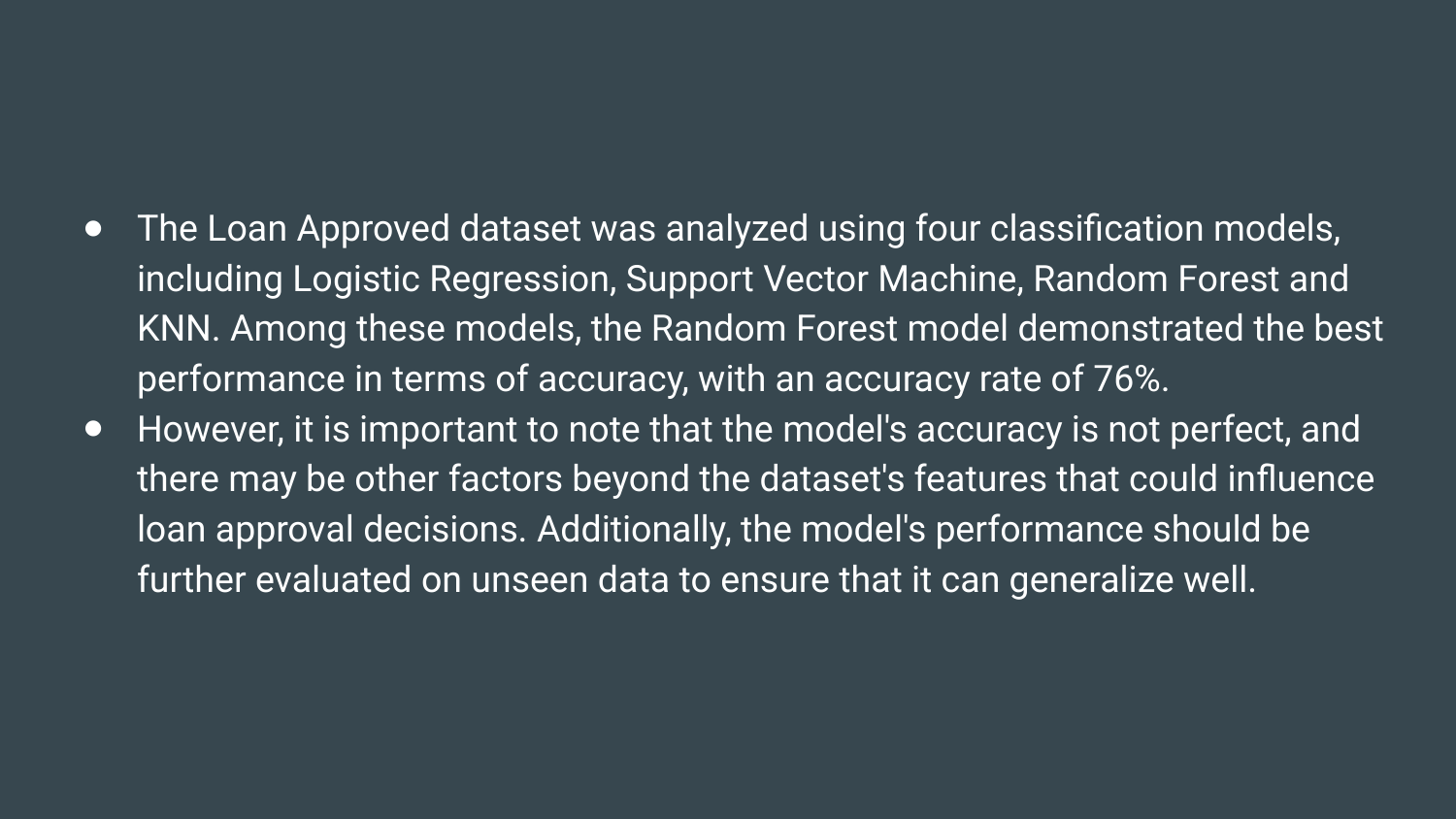

The Loan Approved dataset was analyzed using four classification models, including Logistic Regression, Support Vector Machine, Random Forest and KNN. Among these models, the Random Forest model demonstrated the best performance in terms of accuracy, with an accuracy rate of 76%.
However, it is important to note that the model's accuracy is not perfect, and there may be other factors beyond the dataset's features that could influence loan approval decisions. Additionally, the model's performance should be further evaluated on unseen data to ensure that it can generalize well.